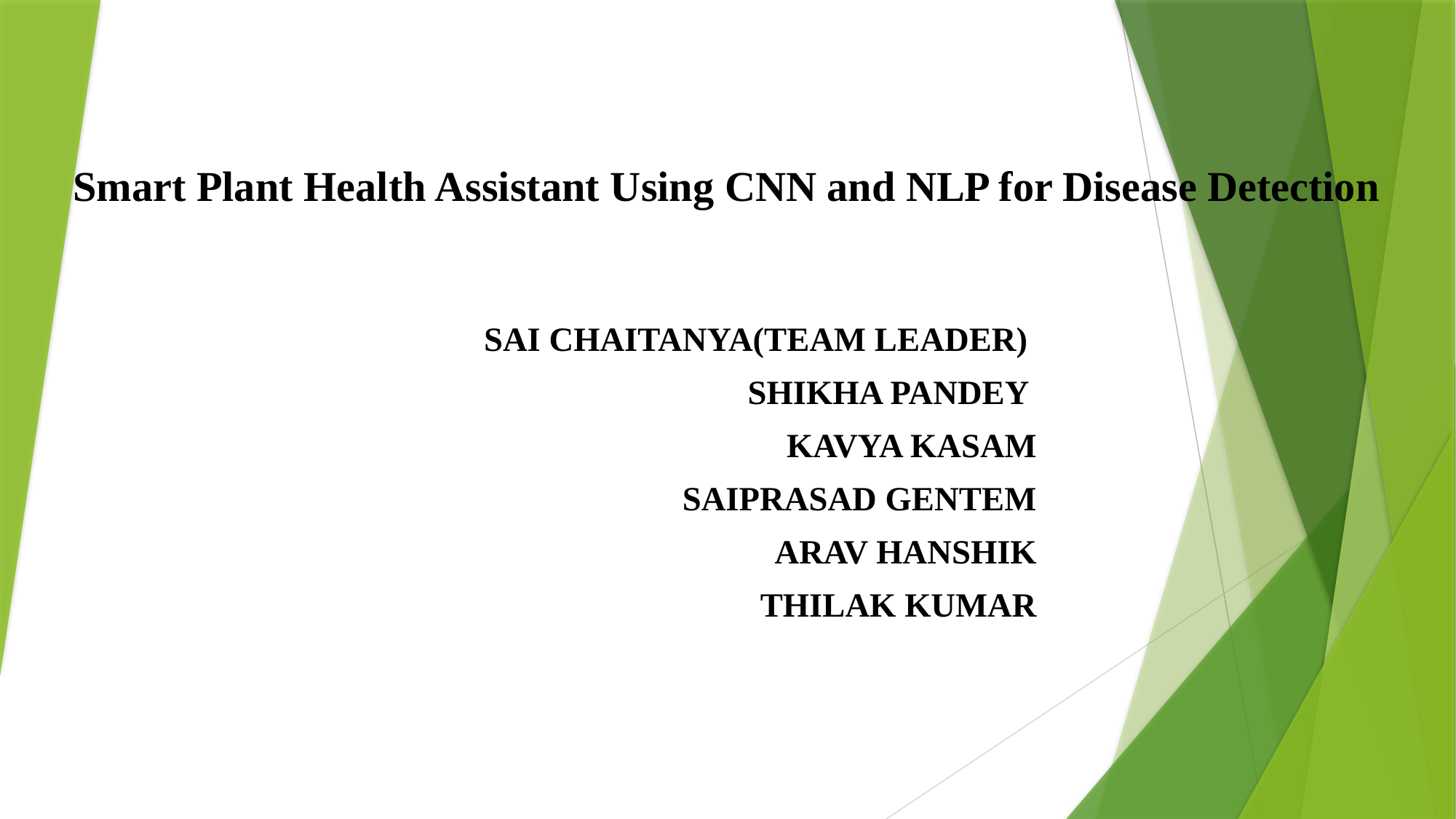

# Smart Plant Health Assistant Using CNN and NLP for Disease Detection
SAI CHAITANYA(TEAM LEADER)
SHIKHA PANDEY
KAVYA KASAM
SAIPRASAD GENTEM
ARAV HANSHIK
THILAK KUMAR